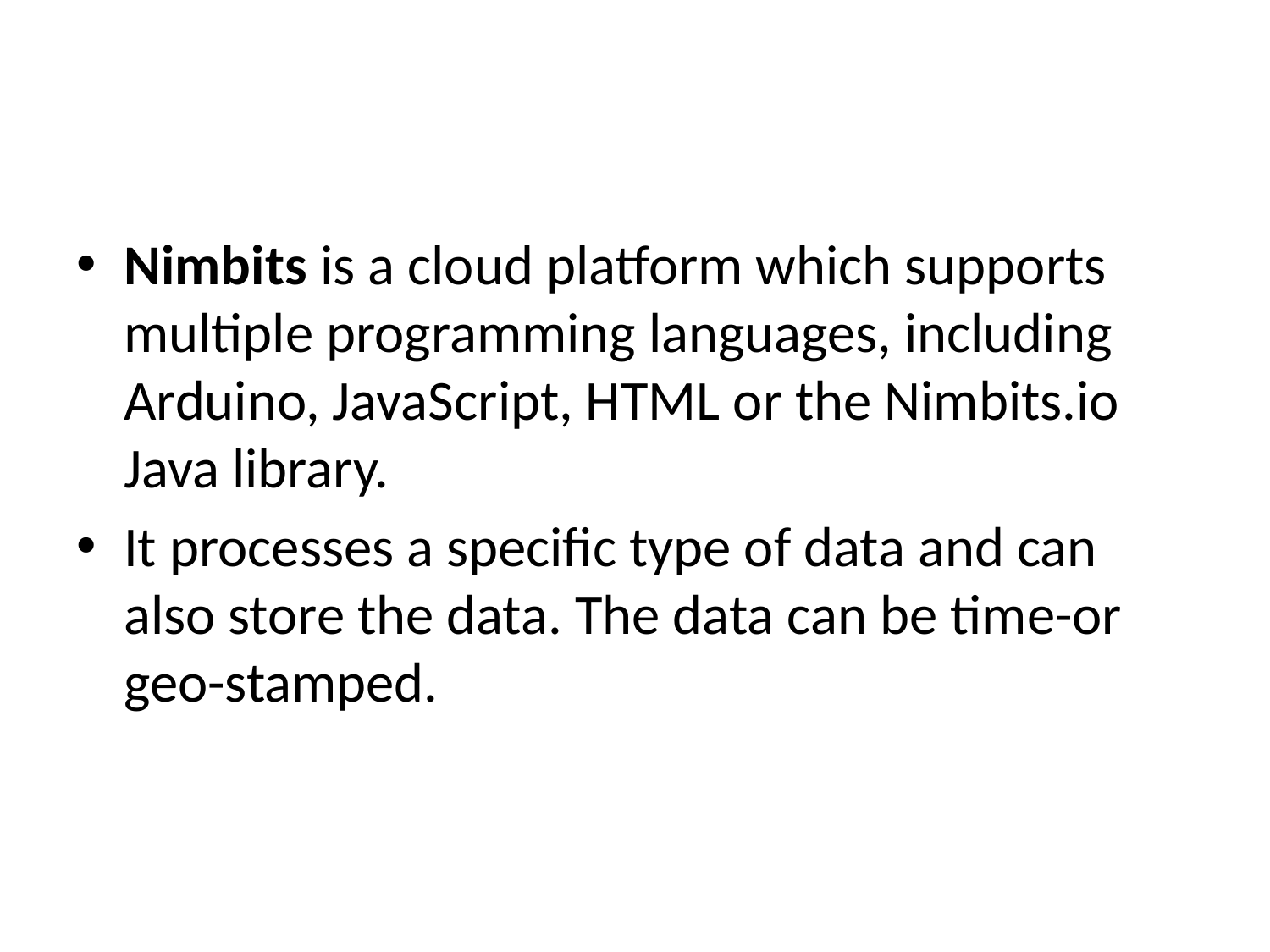

#
Nimbits is a cloud platform which supports multiple programming languages, including Arduino, JavaScript, HTML or the Nimbits.io Java library.
It processes a specific type of data and can also store the data. The data can be time-or geo-stamped.